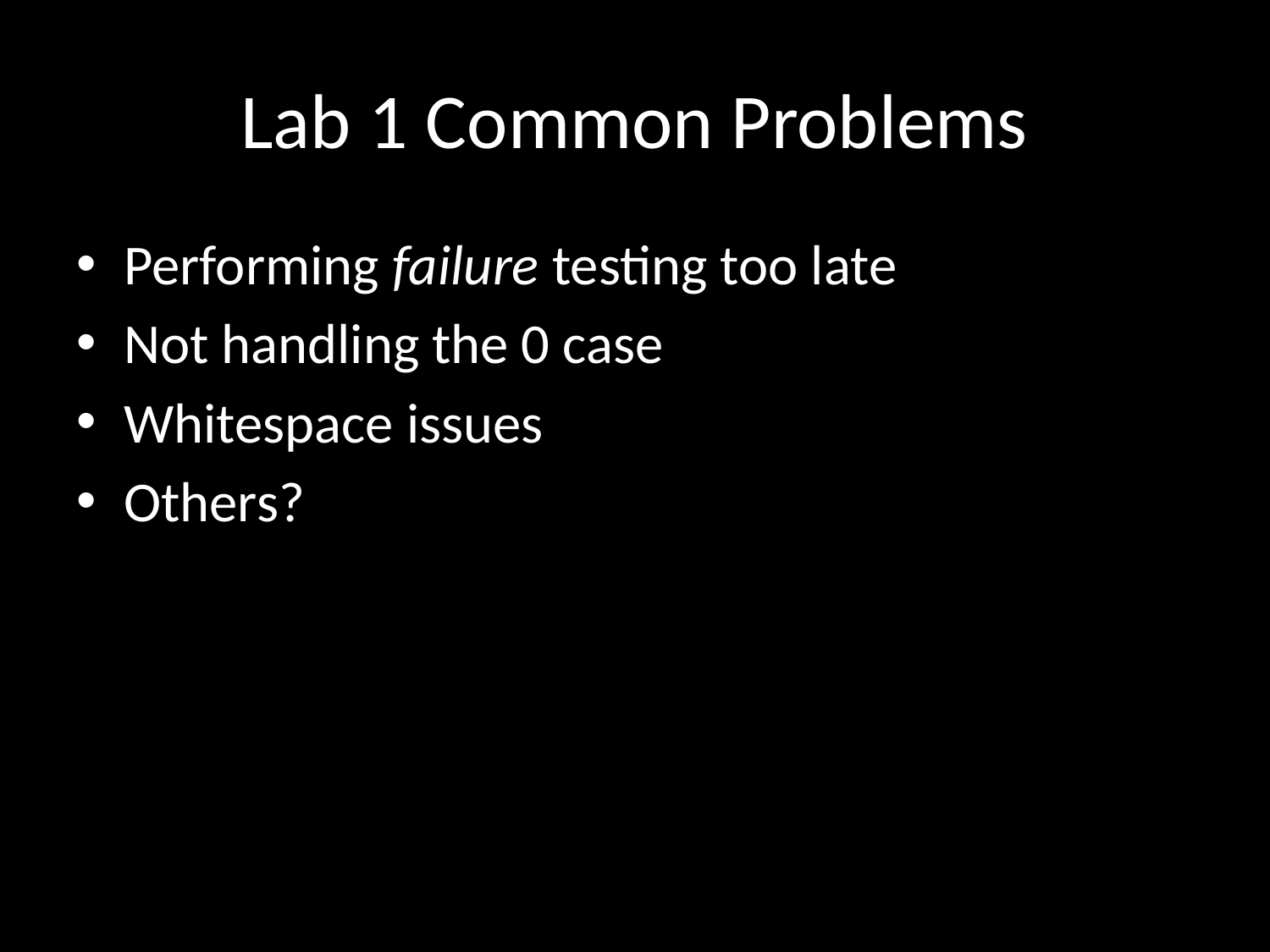

# Lab 1 Common Problems
Performing failure testing too late
Not handling the 0 case
Whitespace issues
Others?